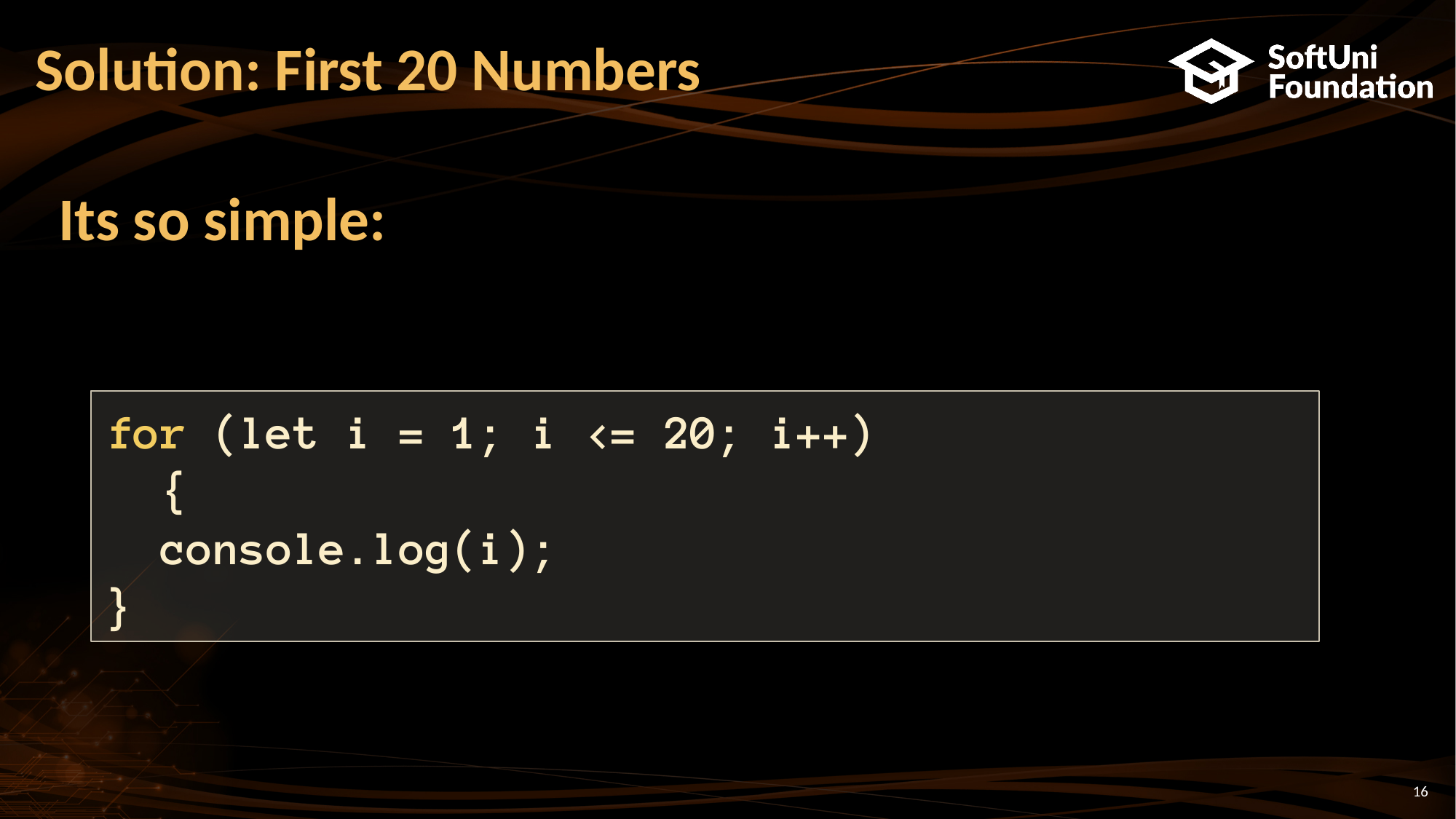

# Solution: First 20 Numbers
Its so simple:
for (let i = 1; i <= 20; i++)
{
  console.log(i);
}
16